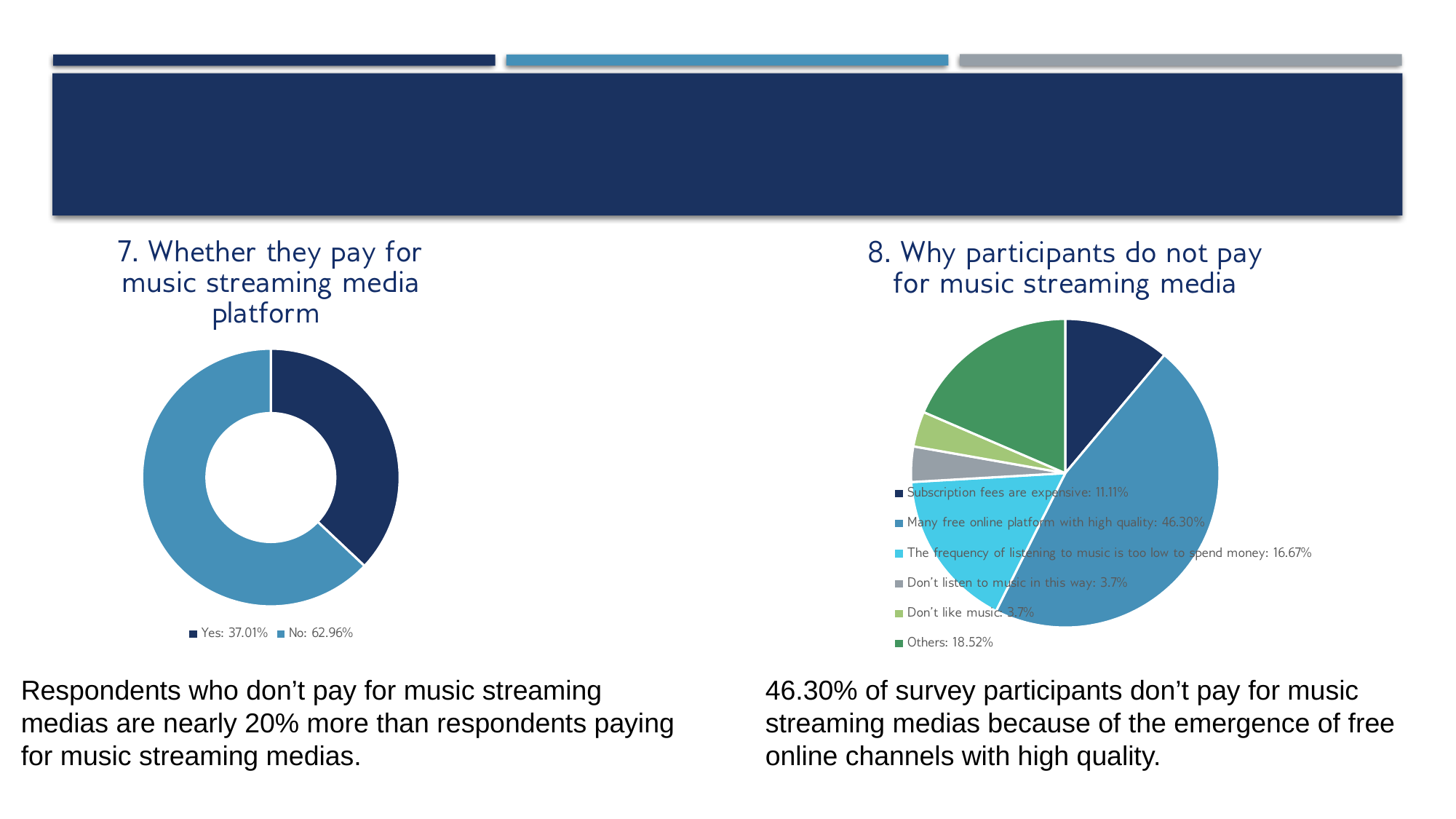

### Chart: 7. Whether they pay for music streaming media platform

| Category | Sales |
|---|---|
| Yes: 37.01% | 0.3704 |
| No: 62.96% | 0.6296 |

### Chart: 8. Why participants do not pay for music streaming media

| Category | Sales |
|---|---|
| Subscription fees are expensive: 11.11% | 0.1111 |
| Many free online platform with high quality: 46.30% | 0.463 |
| The frequency of listening to music is too low to spend money: 16.67% | 0.1667 |
| Don’t listen to music in this way: 3.7% | 0.037 |
| Don’t like music: 3.7% | 0.037 |
| Others: 18.52% | 0.1852 |
Respondents who don’t pay for music streaming medias are nearly 20% more than respondents paying for music streaming medias.
46.30% of survey participants don’t pay for music streaming medias because of the emergence of free online channels with high quality.